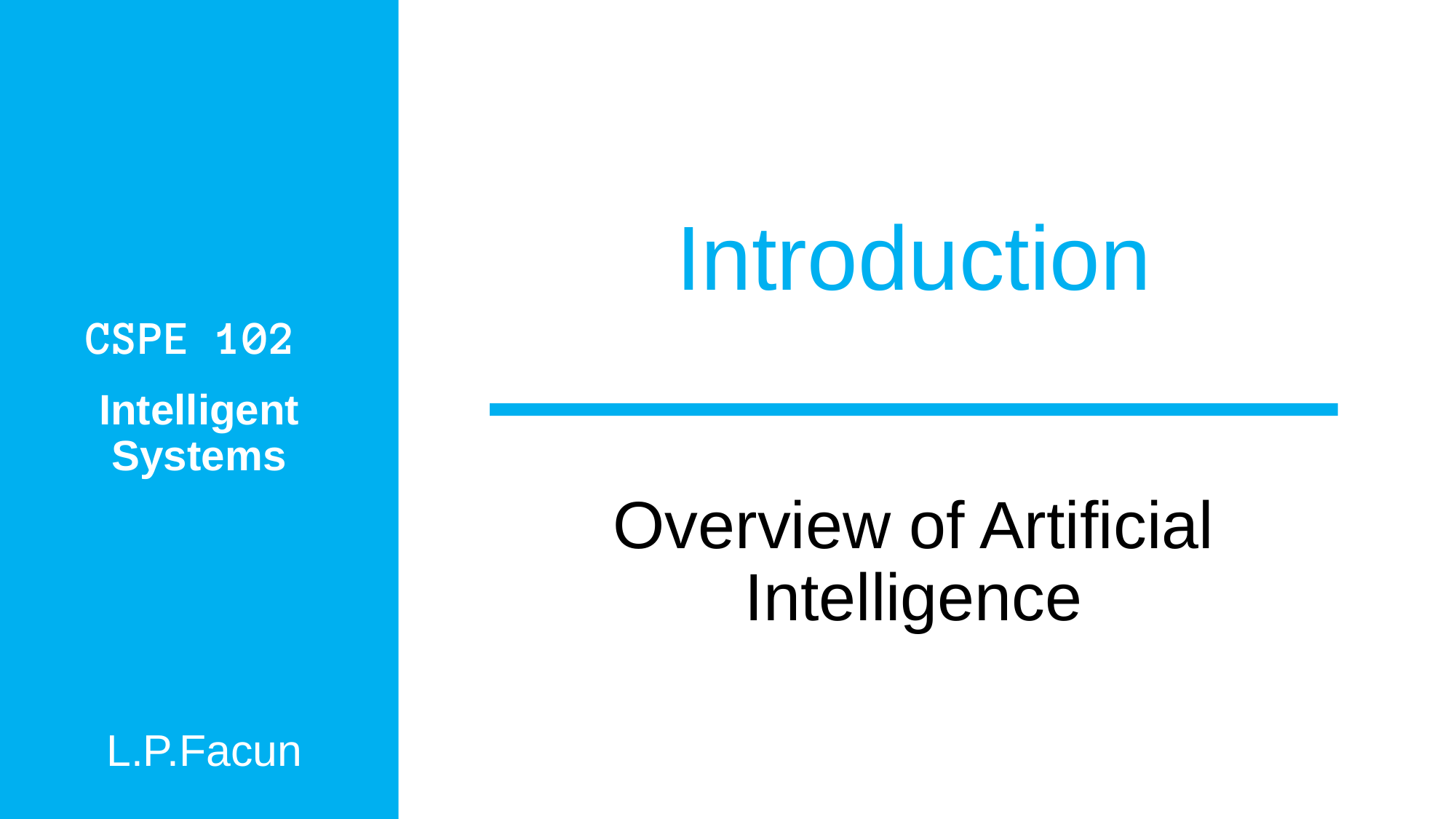

# Introduction
CSPE 102
Intelligent Systems

Overview of Artificial Intelligence
L.P.Facun